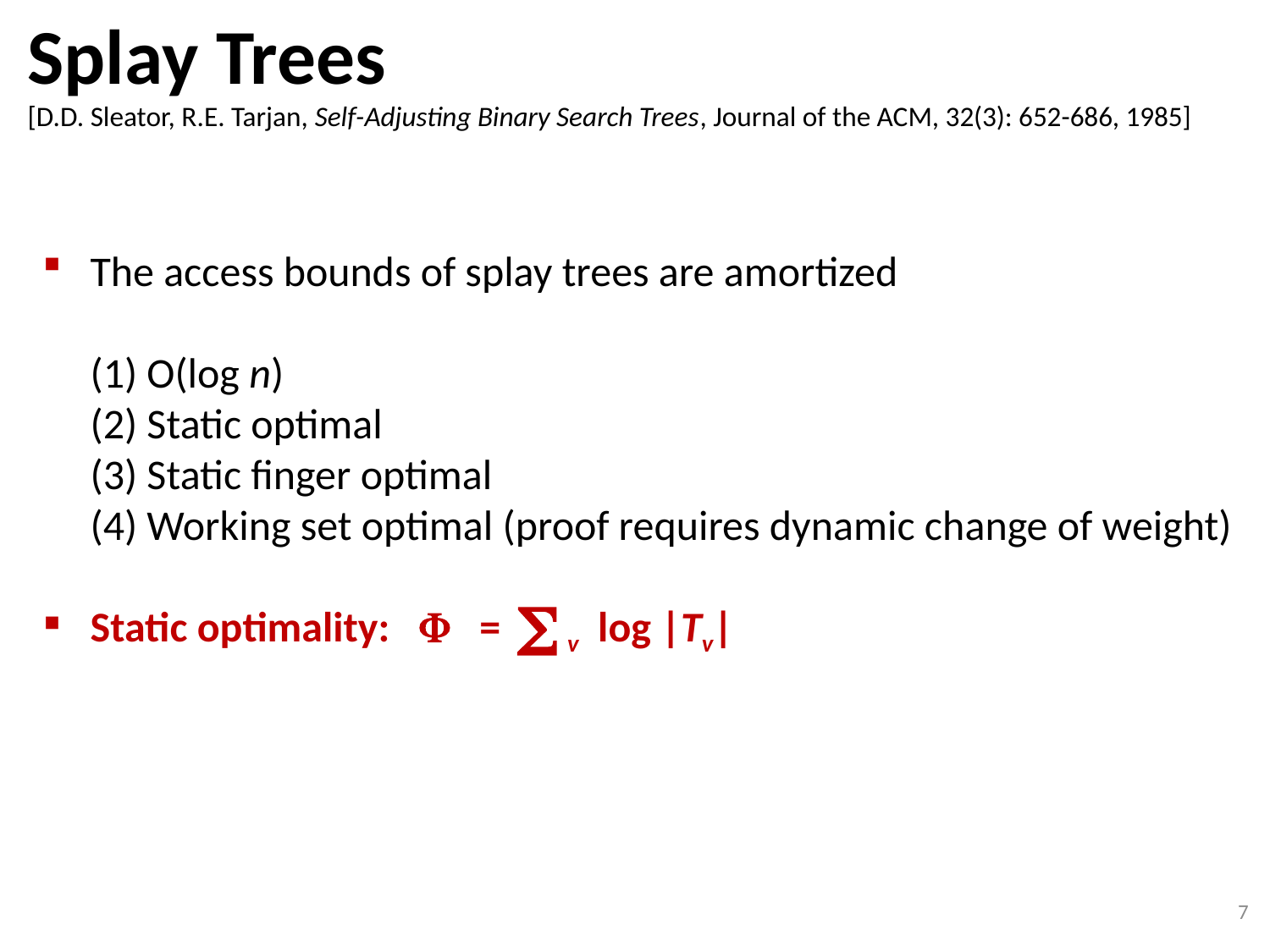

Splay Trees
[D.D. Sleator, R.E. Tarjan, Self-Adjusting Binary Search Trees, Journal of the ACM, 32(3): 652-686, 1985]

The access bounds of splay trees are amortized

	(1) O(log n)
	(2) Static optimal
	(3) Static finger optimal
	(4) Working set optimal (proof requires dynamic change of weight)

Static optimality:   Φ   =       v  log |Tv|

Σ
7